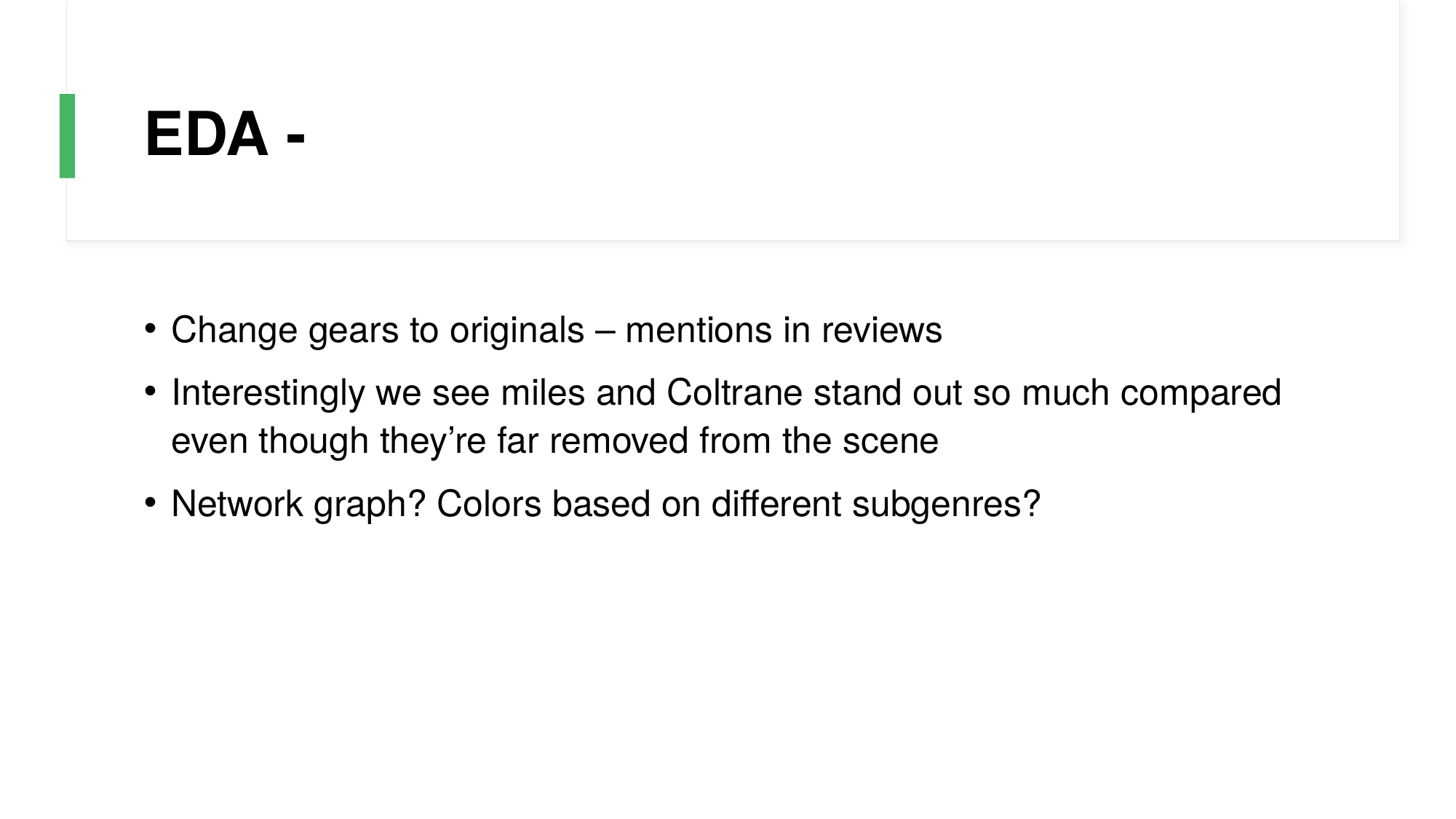

# EDA -
Change gears to originals – mentions in reviews
Interestingly we see miles and Coltrane stand out so much compared even though they’re far removed from the scene
Network graph? Colors based on different subgenres?